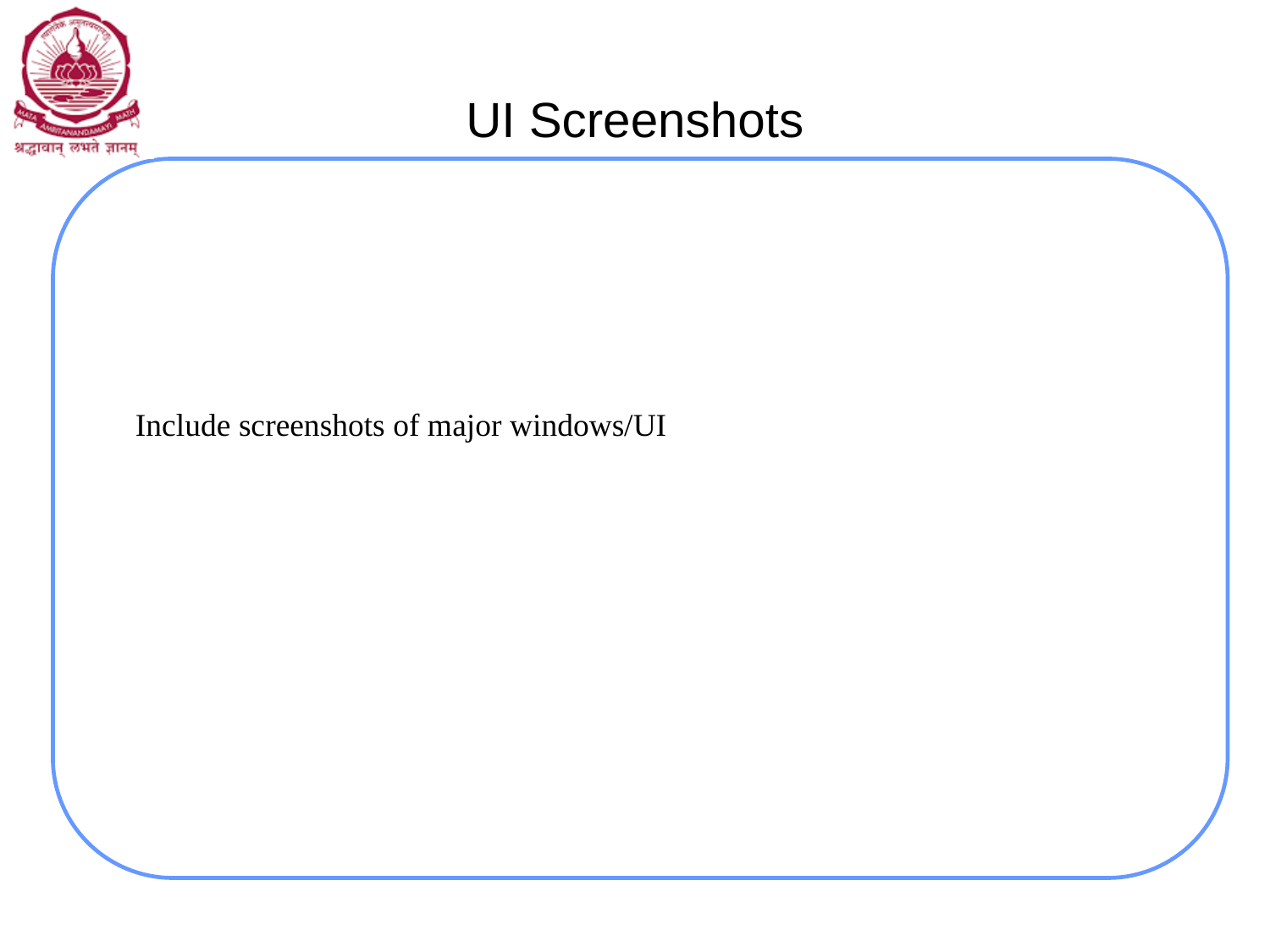

# UI Screenshots
Include screenshots of major windows/UI